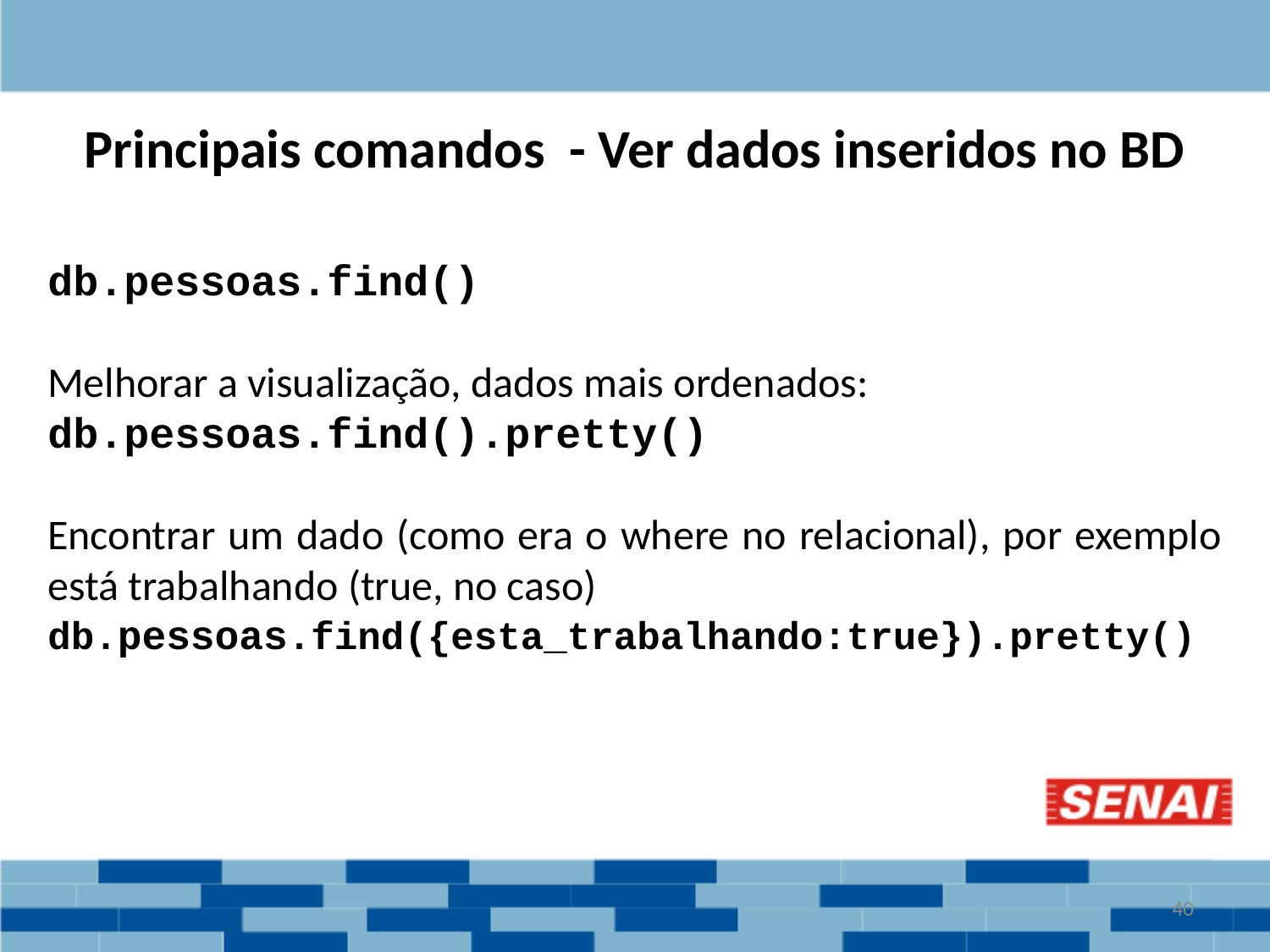

# Principais comandos  - Ver dados inseridos no BD
db.pessoas.find()

Melhorar a visualização, dados mais ordenados:
db.pessoas.find().pretty()

Encontrar um dado (como era o where no relacional), por exemplo está trabalhando (true, no caso)
db.pessoas.find({esta_trabalhando:true}).pretty()

40